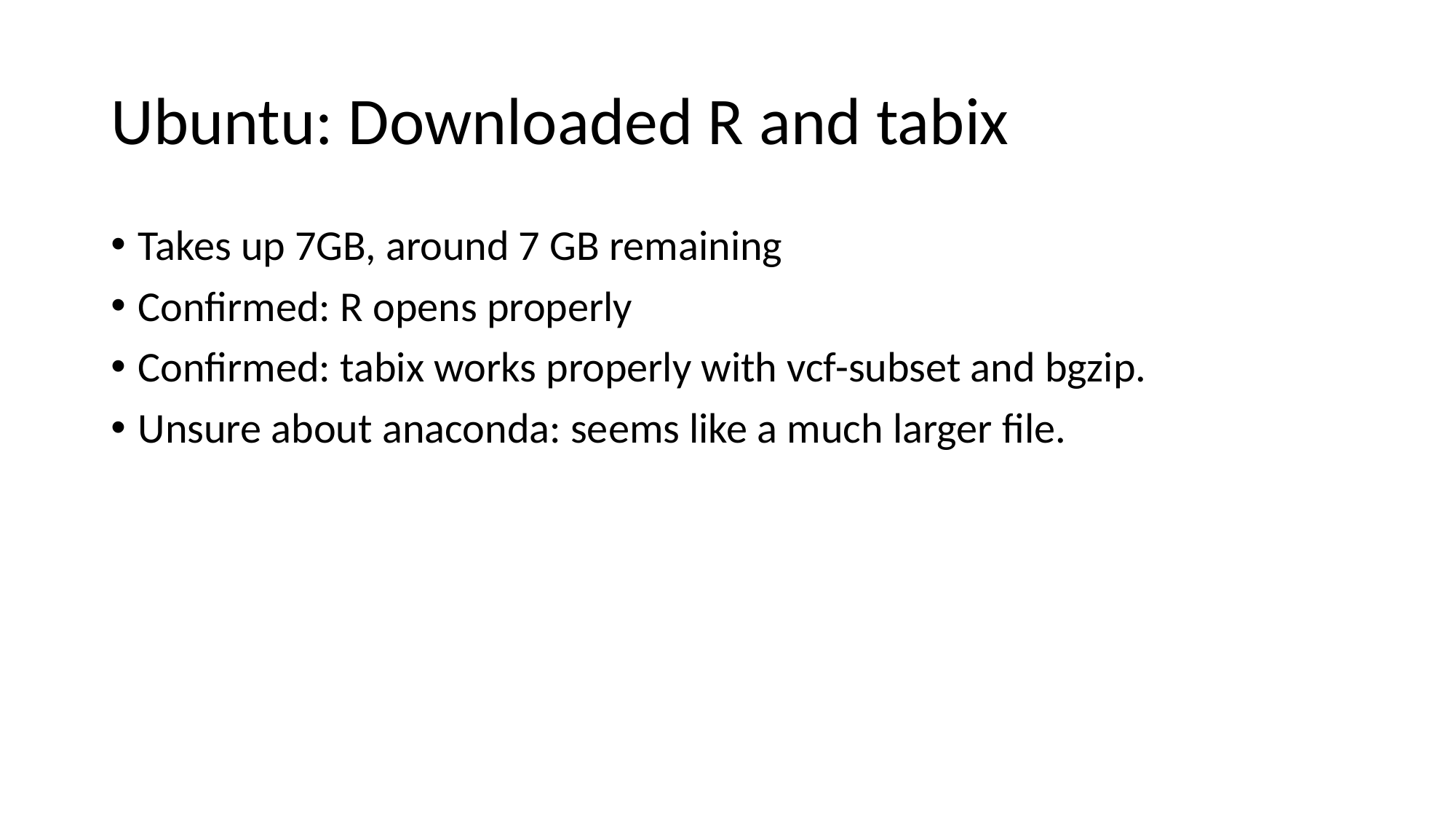

# Ubuntu: Downloaded R and tabix
Takes up 7GB, around 7 GB remaining
Confirmed: R opens properly
Confirmed: tabix works properly with vcf-subset and bgzip.
Unsure about anaconda: seems like a much larger file.